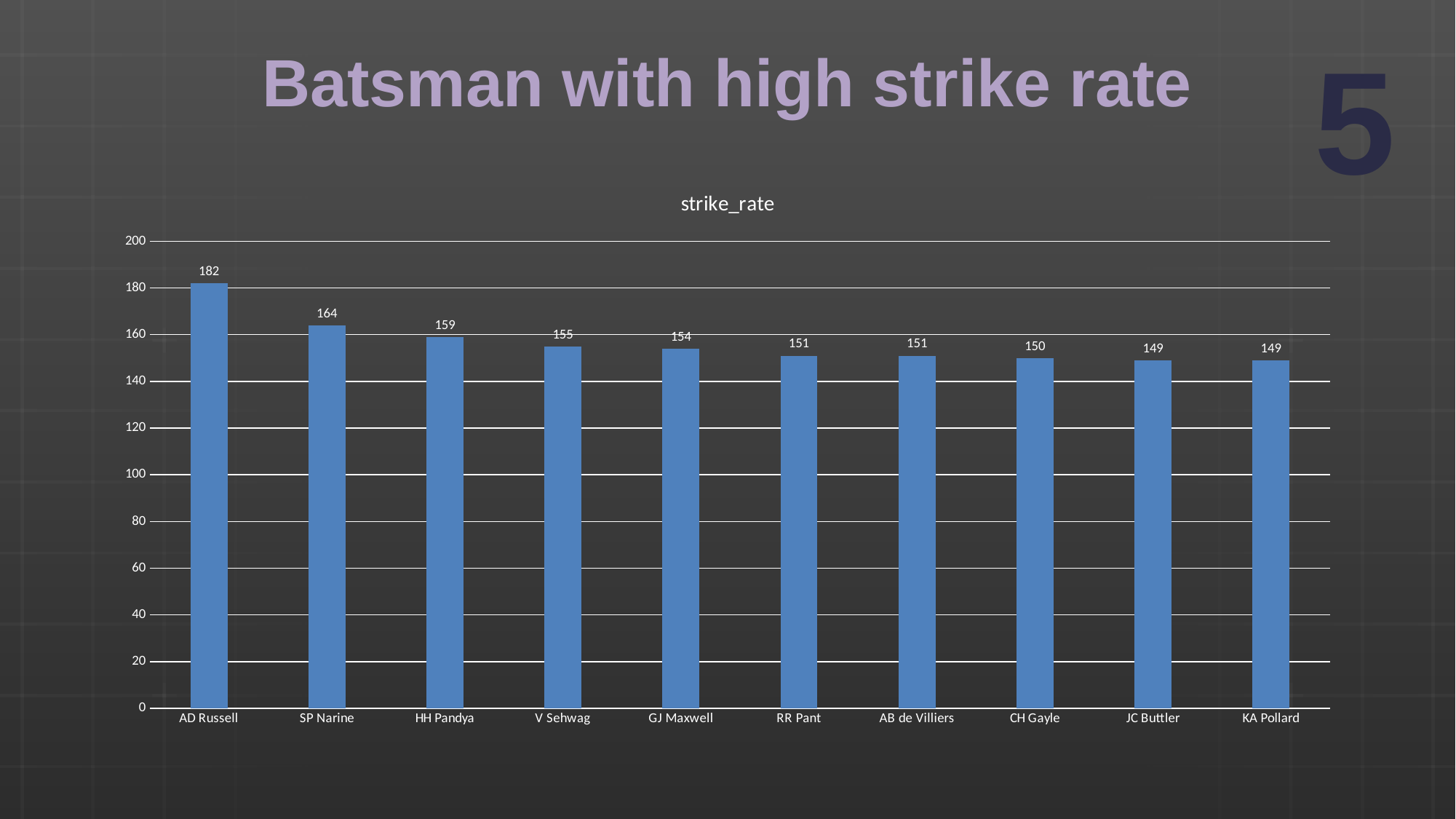

# Batsman with high strike rate

### Chart:

| Category | strike_rate |
|---|---|
| AD Russell | 182.0 |
| SP Narine | 164.0 |
| HH Pandya | 159.0 |
| V Sehwag | 155.0 |
| GJ Maxwell | 154.0 |
| RR Pant | 151.0 |
| AB de Villiers | 151.0 |
| CH Gayle | 150.0 |
| JC Buttler | 149.0 |
| KA Pollard | 149.0 |